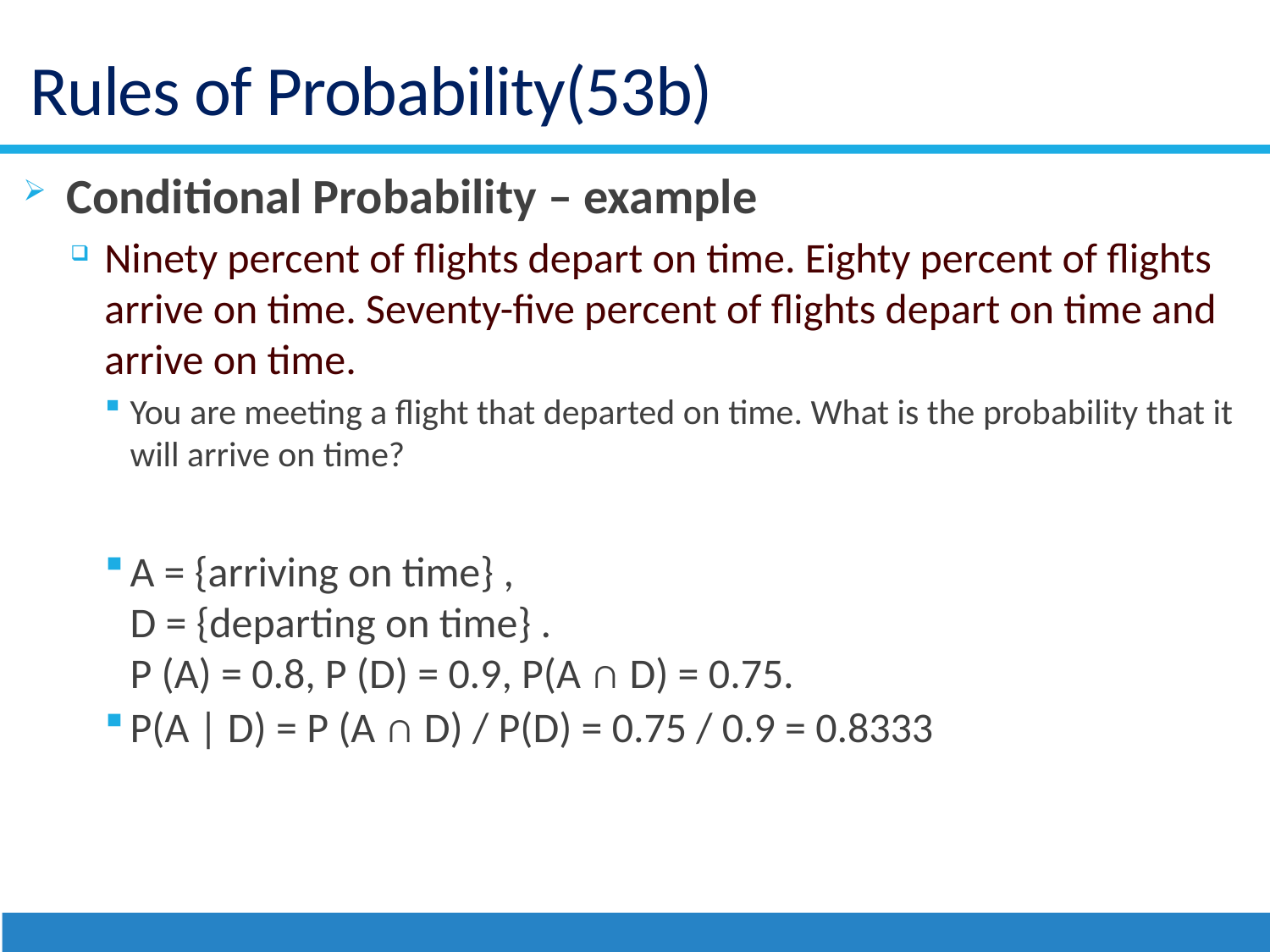

# Rules of Probability(53b)
Conditional Probability – example
Ninety percent of flights depart on time. Eighty percent of flights arrive on time. Seventy-five percent of flights depart on time and arrive on time.
You are meeting a flight that departed on time. What is the probability that it will arrive on time?

A = {arriving on time} ,
D = {departing on time} .
P (A) = 0.8, P (D) = 0.9, P(A ∩ D) = 0.75.
P(A | D) = P (A ∩ D) / P(D) = 0.75 / 0.9 = 0.8333